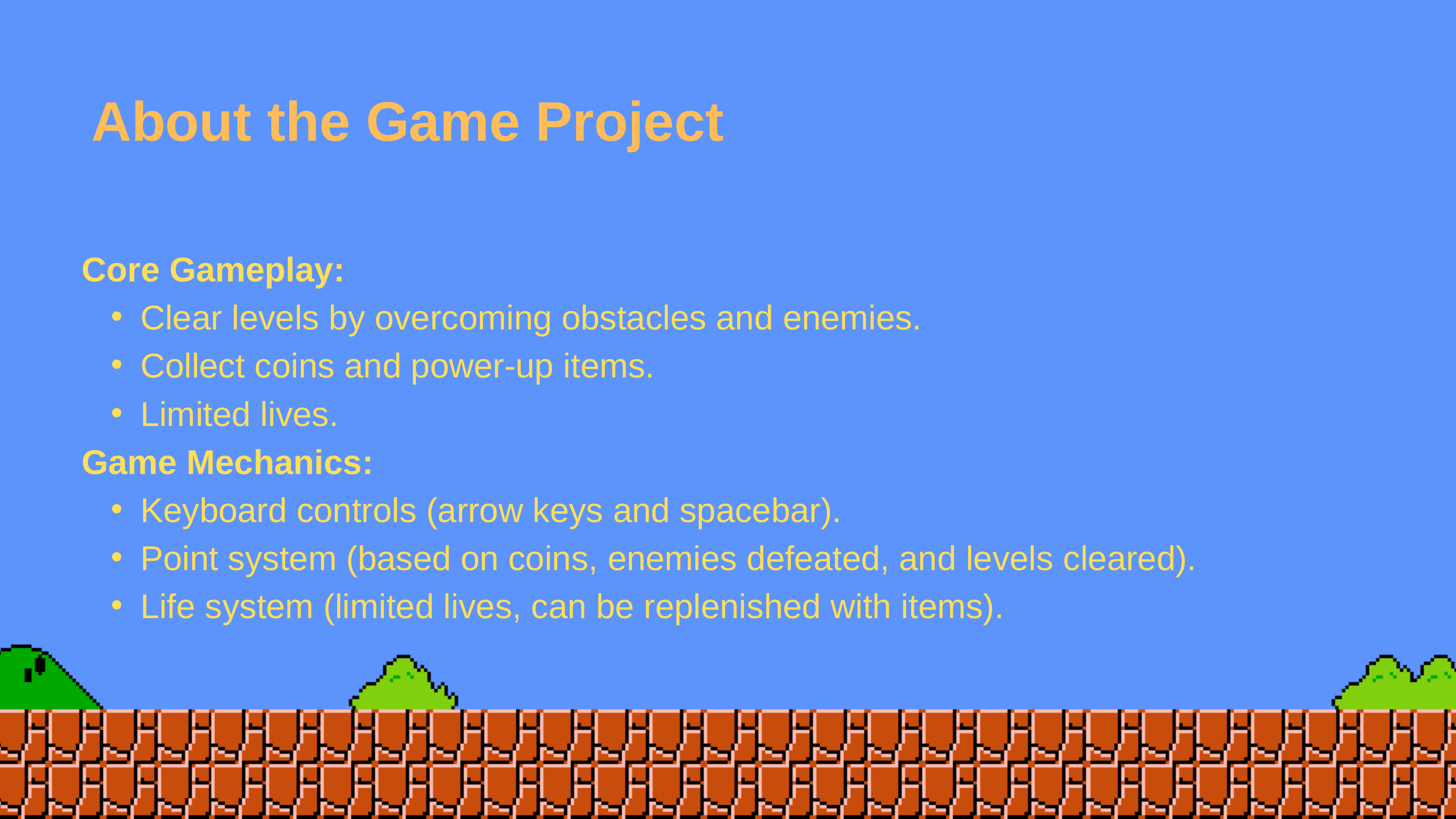

About the Game Project

Core Gameplay:
Clear levels by overcoming obstacles and enemies.
Collect coins and power-up items.
Limited lives.
Game Mechanics:
Keyboard controls (arrow keys and spacebar).
Point system (based on coins, enemies defeated, and levels cleared).
Life system (limited lives, can be replenished with items).